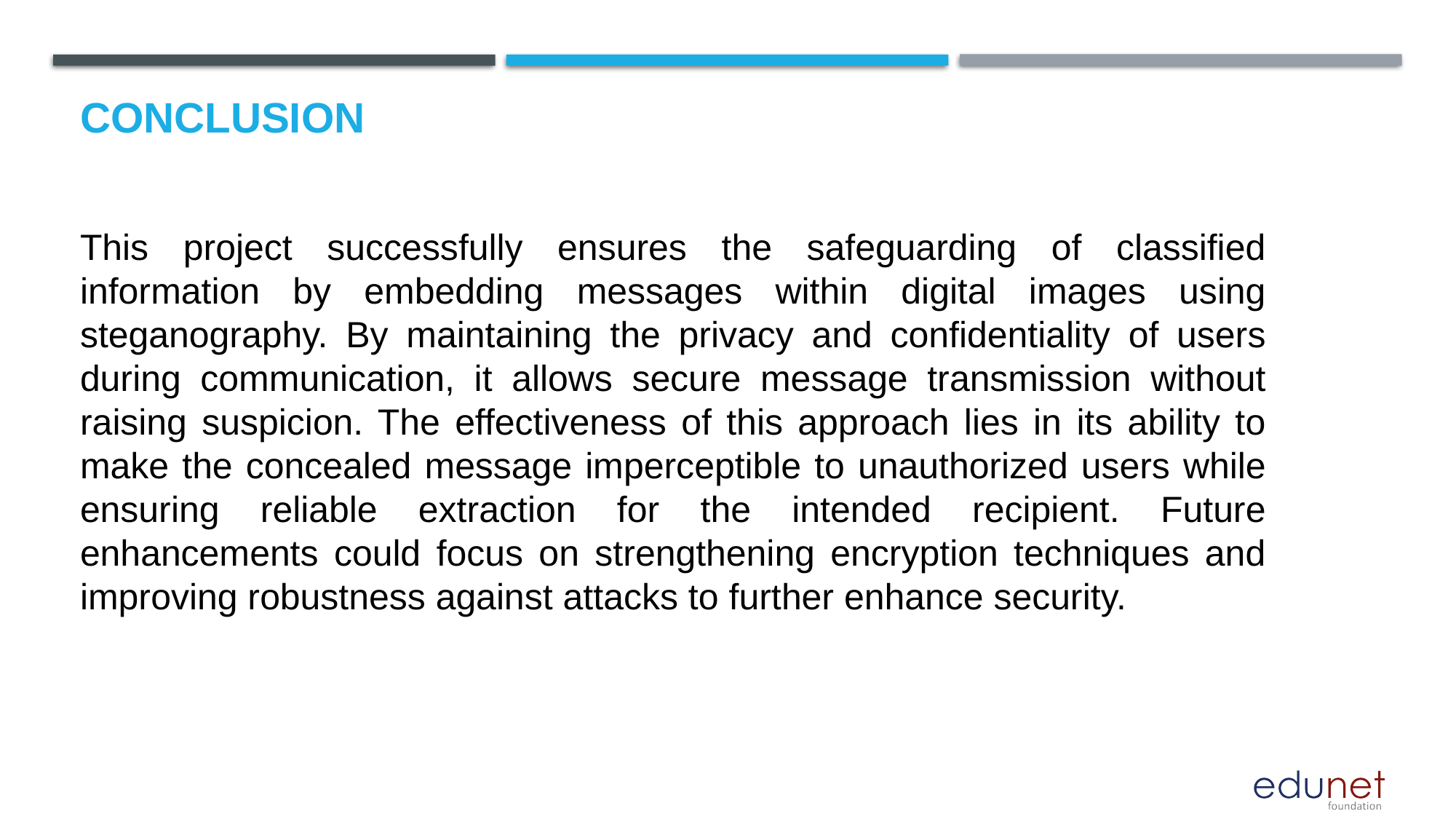

# Conclusion
This project successfully ensures the safeguarding of classified information by embedding messages within digital images using steganography. By maintaining the privacy and confidentiality of users during communication, it allows secure message transmission without raising suspicion. The effectiveness of this approach lies in its ability to make the concealed message imperceptible to unauthorized users while ensuring reliable extraction for the intended recipient. Future enhancements could focus on strengthening encryption techniques and improving robustness against attacks to further enhance security.